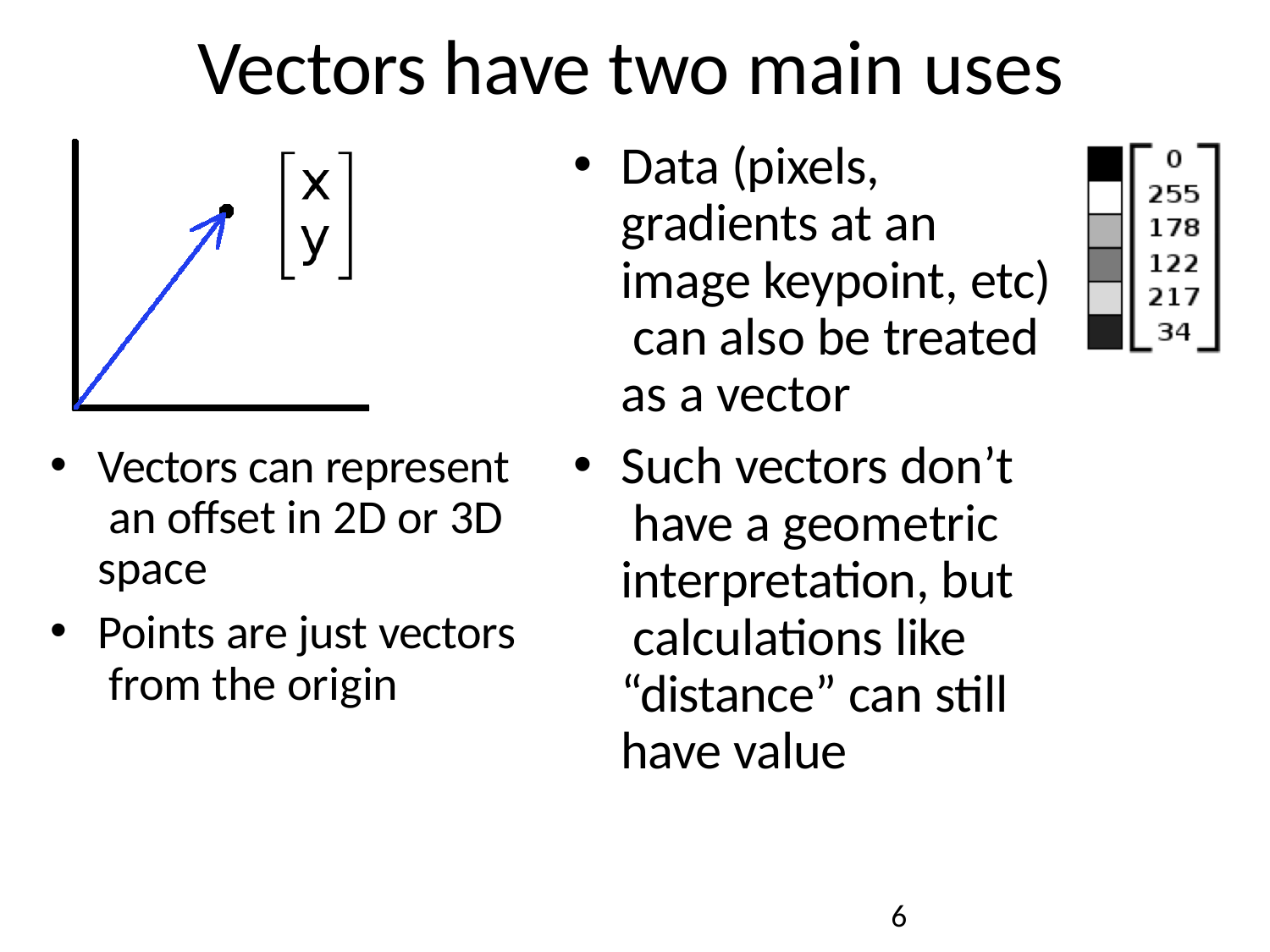

# Vectors have two main uses
Data (pixels,  gradients at an  image keypoint, etc)  can also be treated  as a vector

Such vectors don’t  have a geometric  interpretation, but  calculations like  “distance” can still  have value
Vectors can represent  an offset in 2D or 3D  space
Points are just vectors  from the origin
6